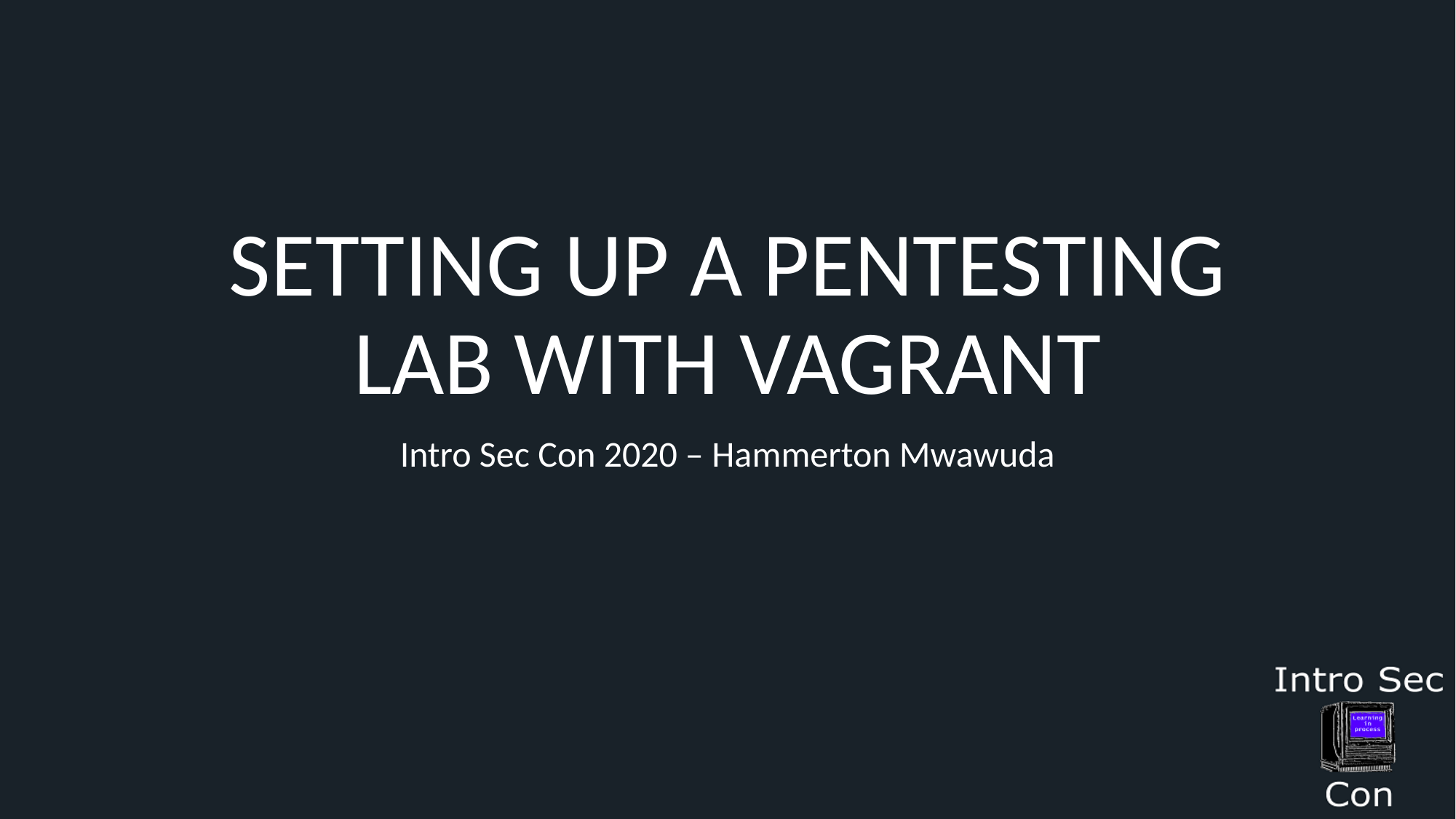

# SETTING UP A PENTESTING LAB WITH VAGRANT
Intro Sec Con 2020 – Hammerton Mwawuda